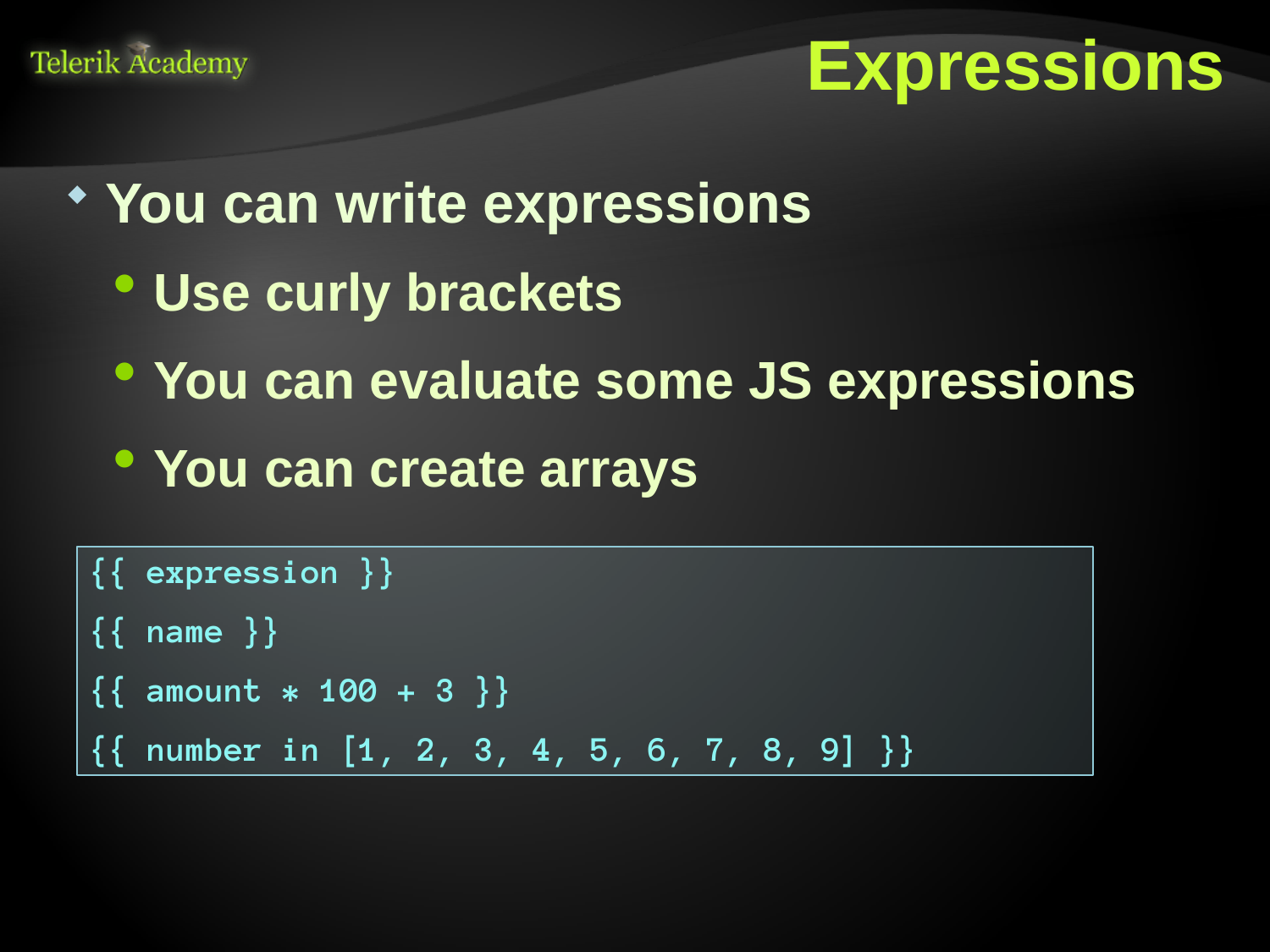

# Expressions
You can write expressions
Use curly brackets
You can evaluate some JS expressions
You can create arrays

{{ expression }}
{{ name }}
{{ amount * 100 + 3 }}
{{ number in [1, 2, 3, 4, 5, 6, 7, 8, 9] }}